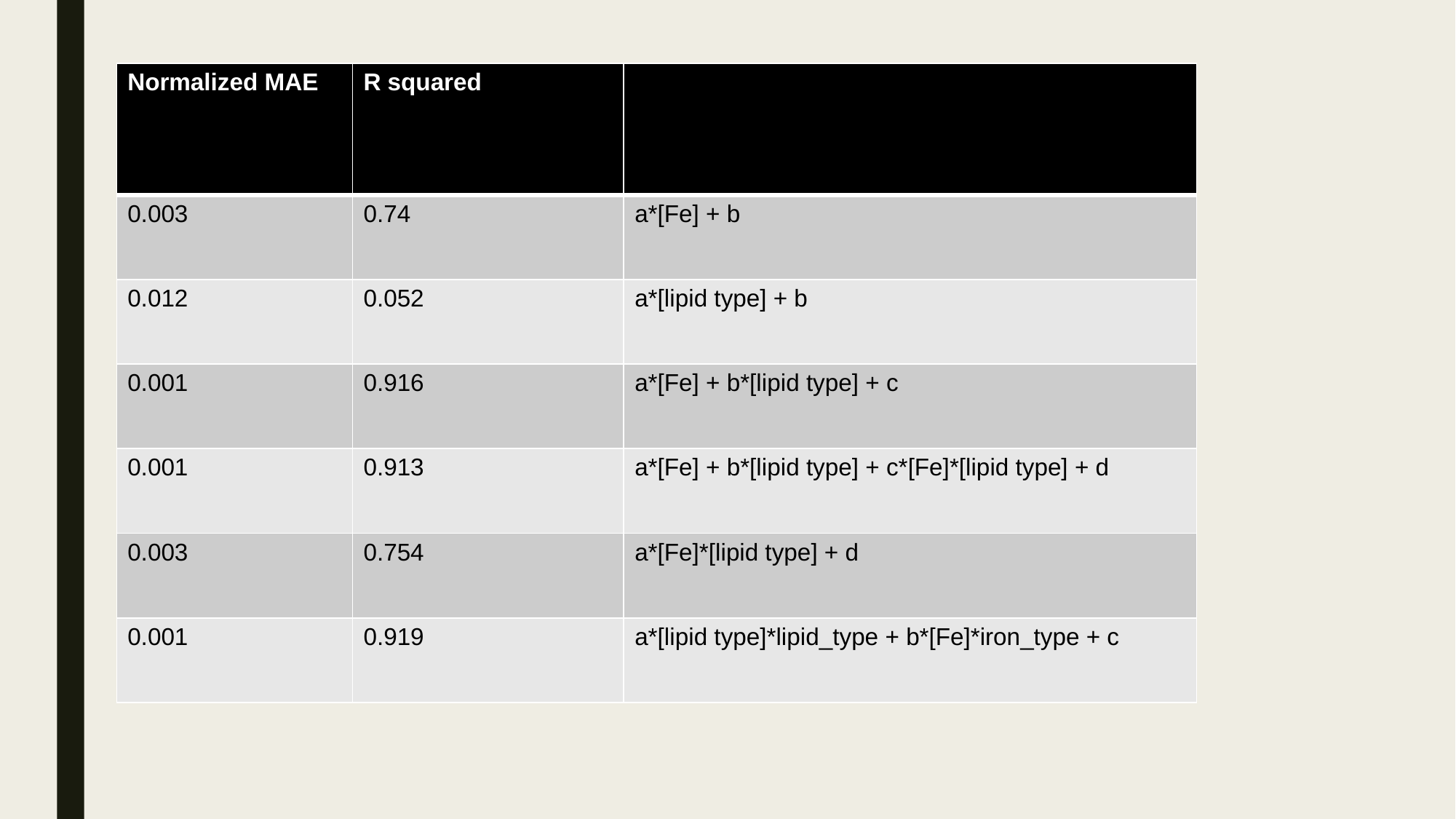

| Normalized MAE | R squared |  |
| --- | --- | --- |
| 0.003 | 0.74 | a\*[Fe] + b |
| 0.012 | 0.052 | a\*[lipid type] + b |
| 0.001 | 0.916 | a\*[Fe] + b\*[lipid type] + c |
| 0.001 | 0.913 | a\*[Fe] + b\*[lipid type] + c\*[Fe]\*[lipid type] + d |
| 0.003 | 0.754 | a\*[Fe]\*[lipid type] + d |
| 0.001 | 0.919 | a\*[lipid type]\*lipid\_type + b\*[Fe]\*iron\_type + c |